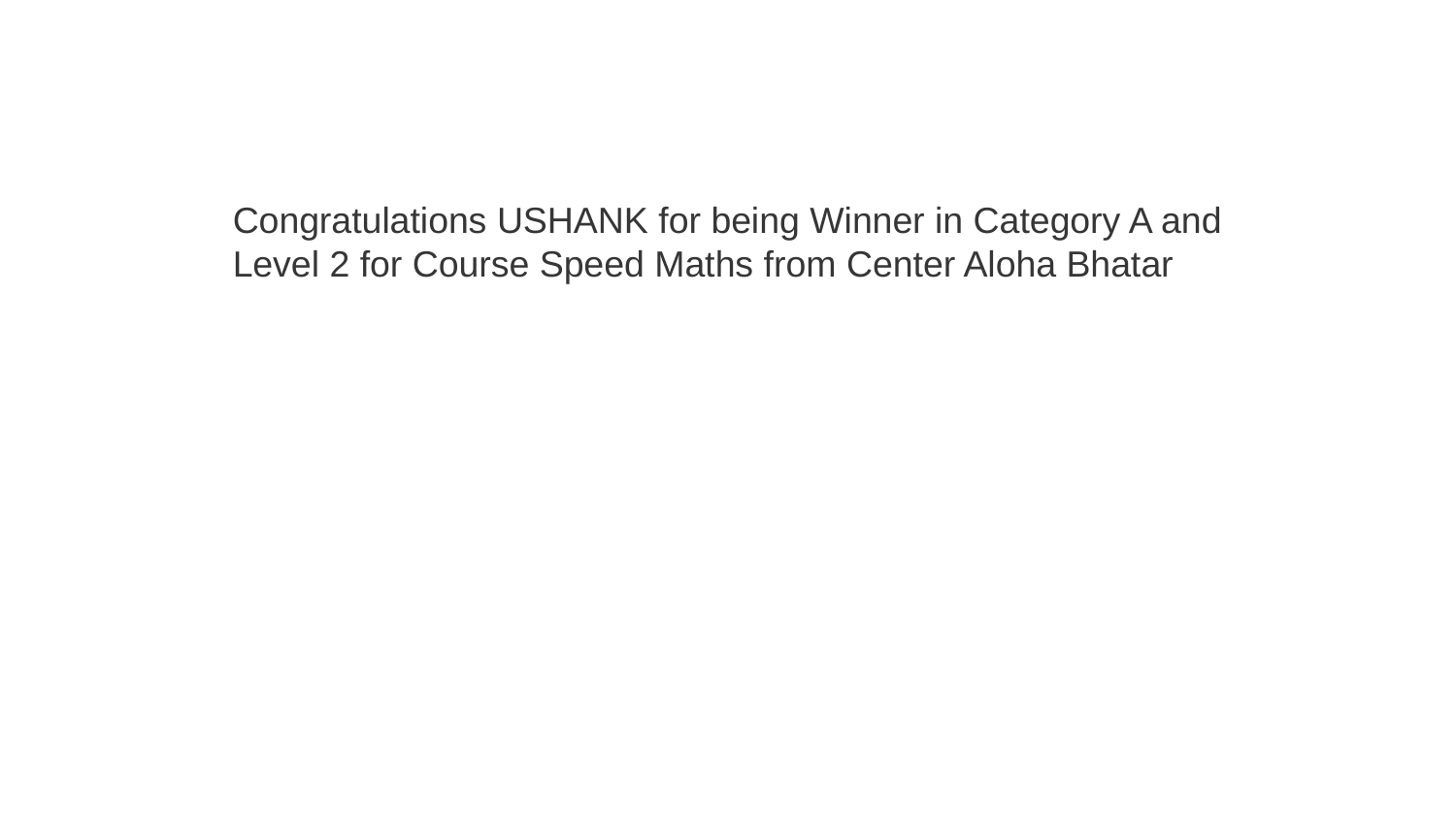

Congratulations USHANK for being Winner in Category A and Level 2 for Course Speed Maths from Center Aloha Bhatar